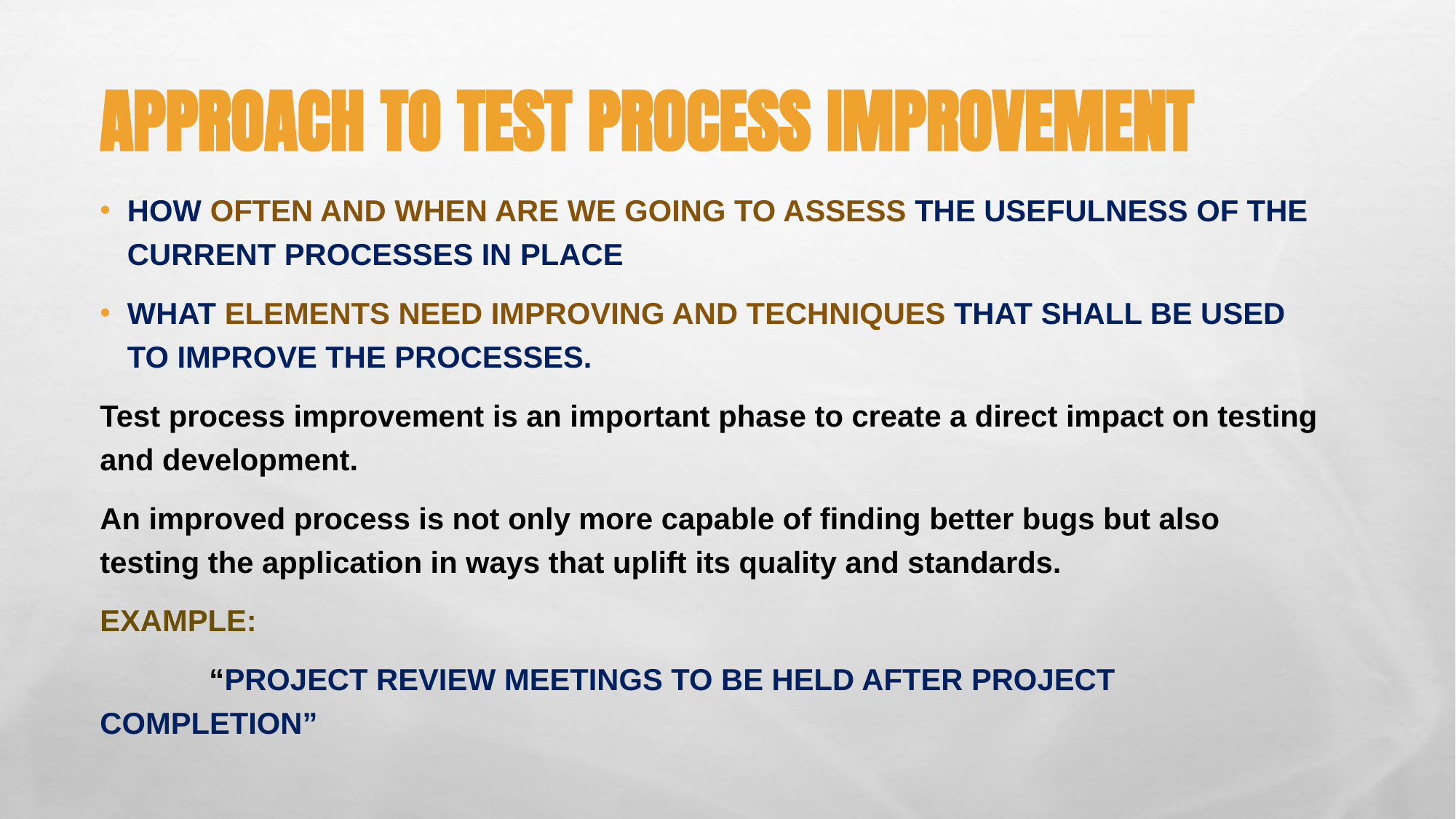

# APPROACH TO TEST PROCESS IMPROVEMENT
HOW OFTEN AND WHEN ARE WE GOING TO ASSESS THE USEFULNESS OF THE CURRENT PROCESSES IN PLACE
WHAT ELEMENTS NEED IMPROVING AND TECHNIQUES THAT SHALL BE USED TO IMPROVE THE PROCESSES.
Test process improvement is an important phase to create a direct impact on testing and development.
An improved process is not only more capable of finding better bugs but also testing the application in ways that uplift its quality and standards.
EXAMPLE:
	“PROJECT REVIEW MEETINGS TO BE HELD AFTER PROJECT COMPLETION”